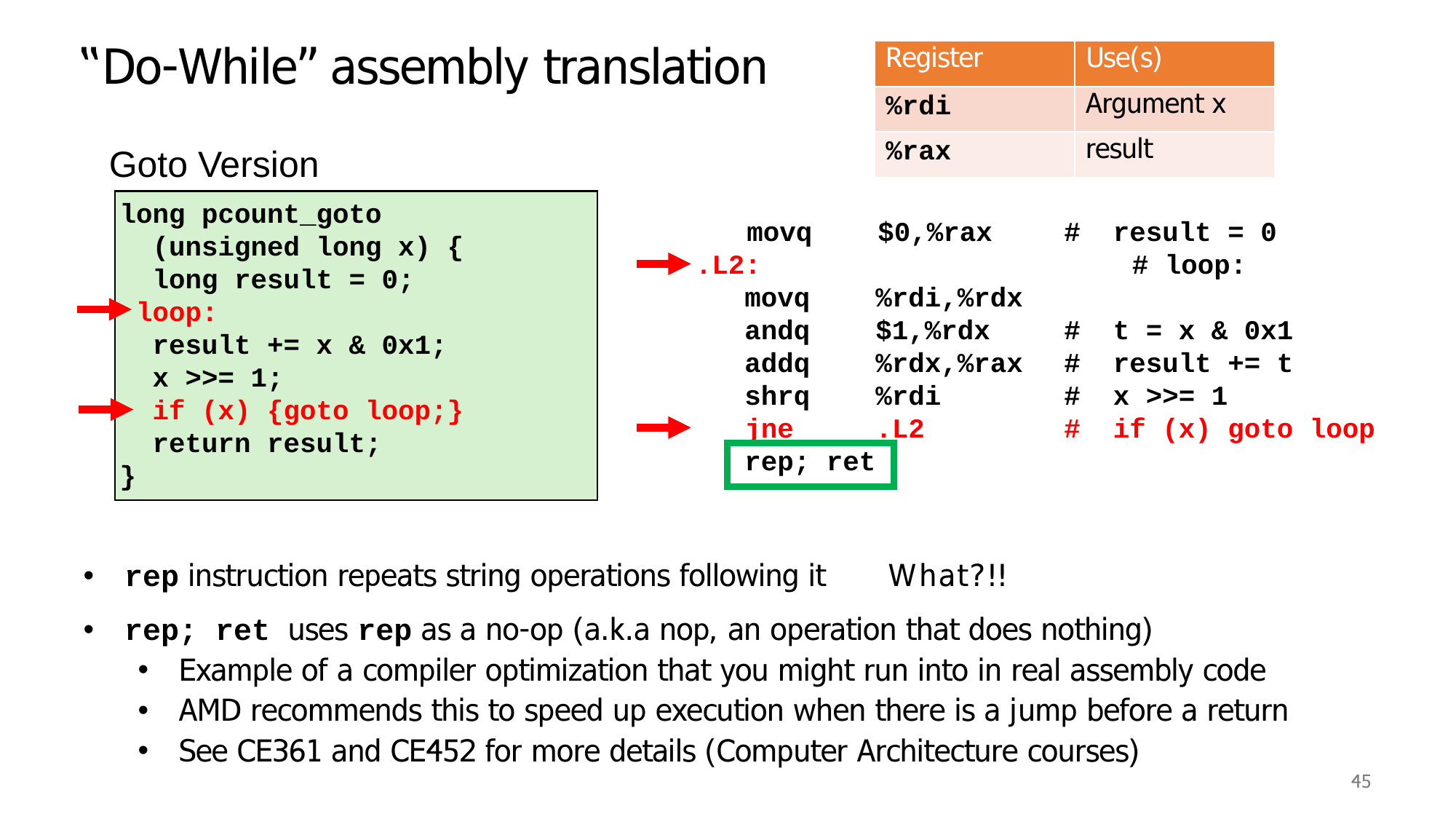

# “Do-While” assembly translation
| Register | Use(s) |
| --- | --- |
| %rdi | Argument x |
| %rax | result |
Goto Version
long pcount_goto
  (unsigned long x) {
  long result = 0;
 loop:
  result += x & 0x1;
  x >>= 1;
  if (x) {goto loop;}
  return result;
}
	 movq    $0,%rax		#  result = 0
.L2:				# loop:
   movq    %rdi,%rdx
   andq    $1,%rdx		#  t = x & 0x1
   addq    %rdx,%rax 	#  result += t
   shrq    %rdi		#  x >>= 1
   jne     .L2		#  if (x) goto loop
   rep; ret

rep instruction repeats string operations following it 	What?!!
rep; ret uses rep as a no-op (a.k.a nop, an operation that does nothing)
Example of a compiler optimization that you might run into in real assembly code
AMD recommends this to speed up execution when there is a jump before a return
See CE361 and CE452 for more details (Computer Architecture courses)

45